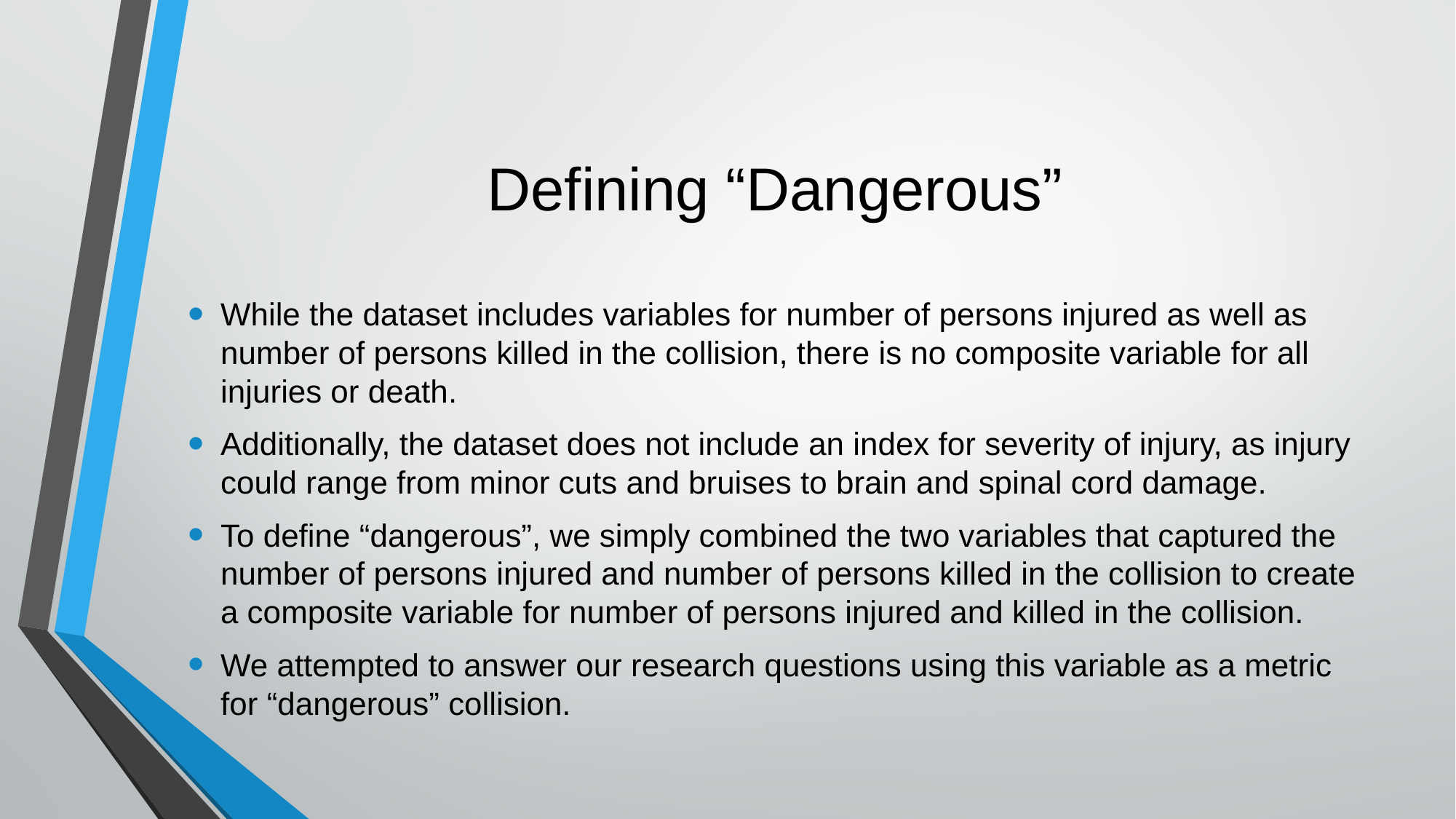

# Defining “Dangerous”
While the dataset includes variables for number of persons injured as well as number of persons killed in the collision, there is no composite variable for all injuries or death.
Additionally, the dataset does not include an index for severity of injury, as injury could range from minor cuts and bruises to brain and spinal cord damage.
To define “dangerous”, we simply combined the two variables that captured the number of persons injured and number of persons killed in the collision to create a composite variable for number of persons injured and killed in the collision.
We attempted to answer our research questions using this variable as a metric for “dangerous” collision.